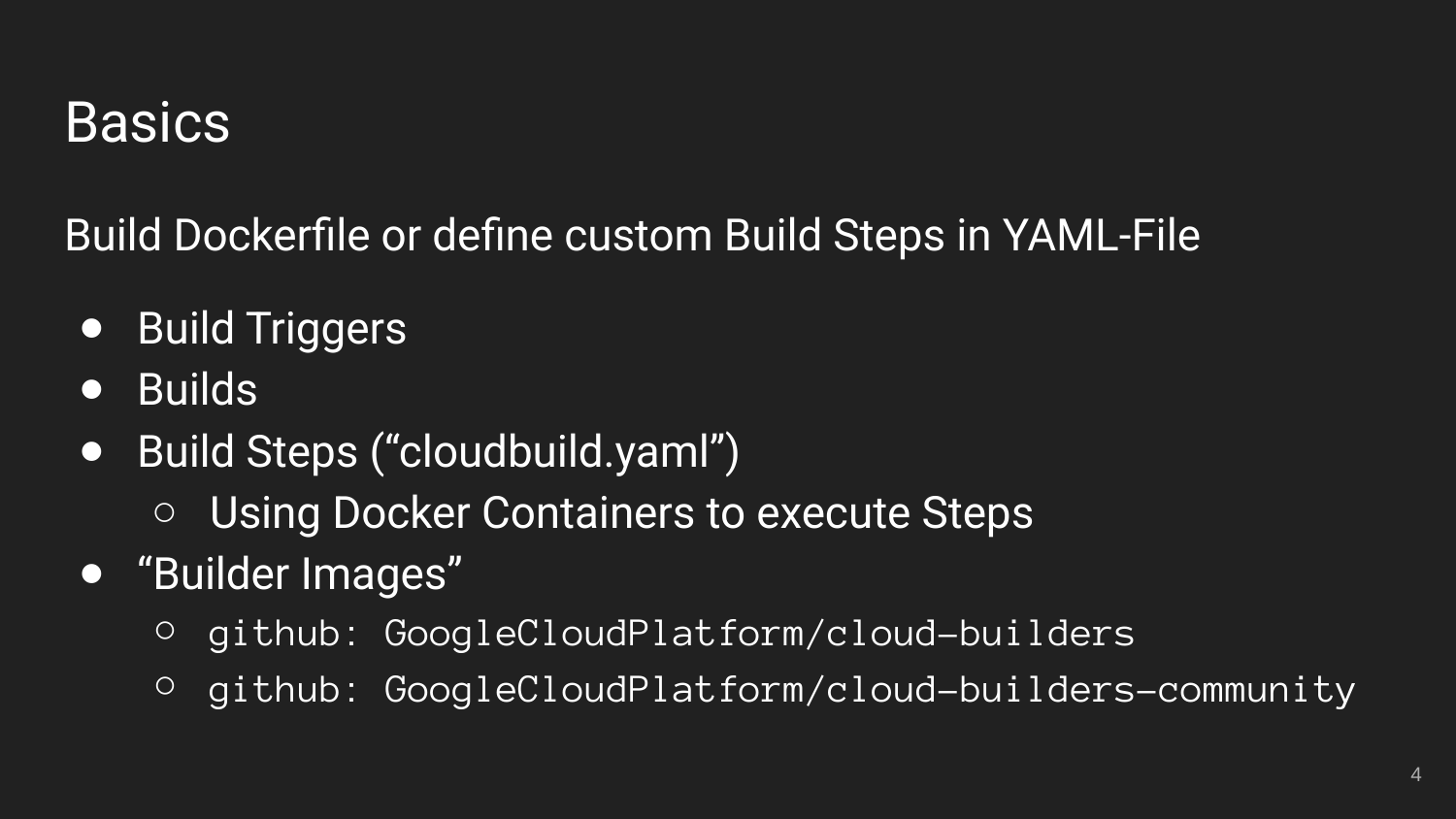

# Basics
Build Dockerfile or define custom Build Steps in YAML-File
Build Triggers
Builds
Build Steps (“cloudbuild.yaml”)
Using Docker Containers to execute Steps
“Builder Images”
github: GoogleCloudPlatform/cloud-builders
github: GoogleCloudPlatform/cloud-builders-community
4